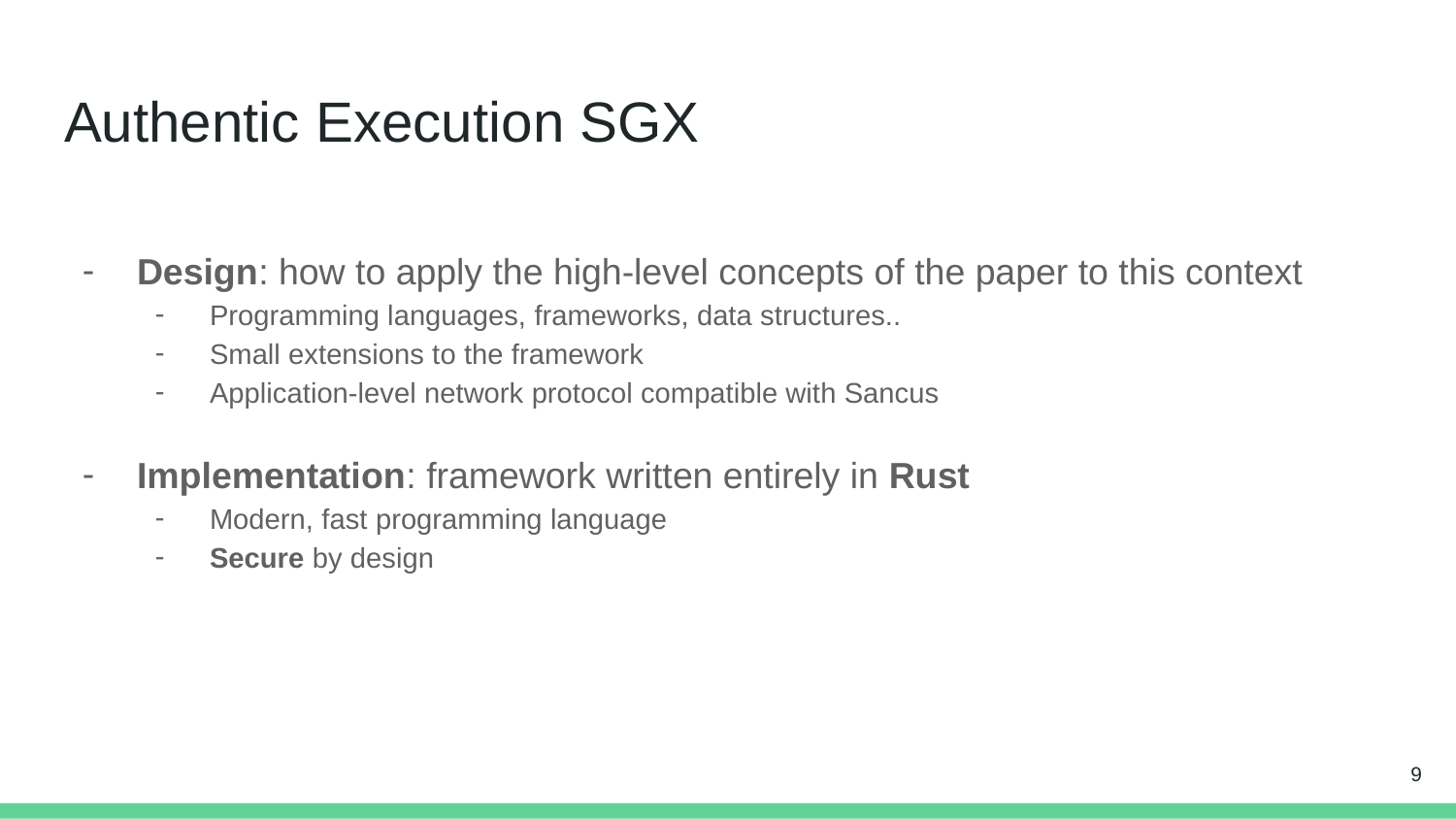

# Authentic Execution SGX
Design: how to apply the high-level concepts of the paper to this context
Programming languages, frameworks, data structures..
Small extensions to the framework
Application-level network protocol compatible with Sancus
Implementation: framework written entirely in Rust
Modern, fast programming language
Secure by design
9